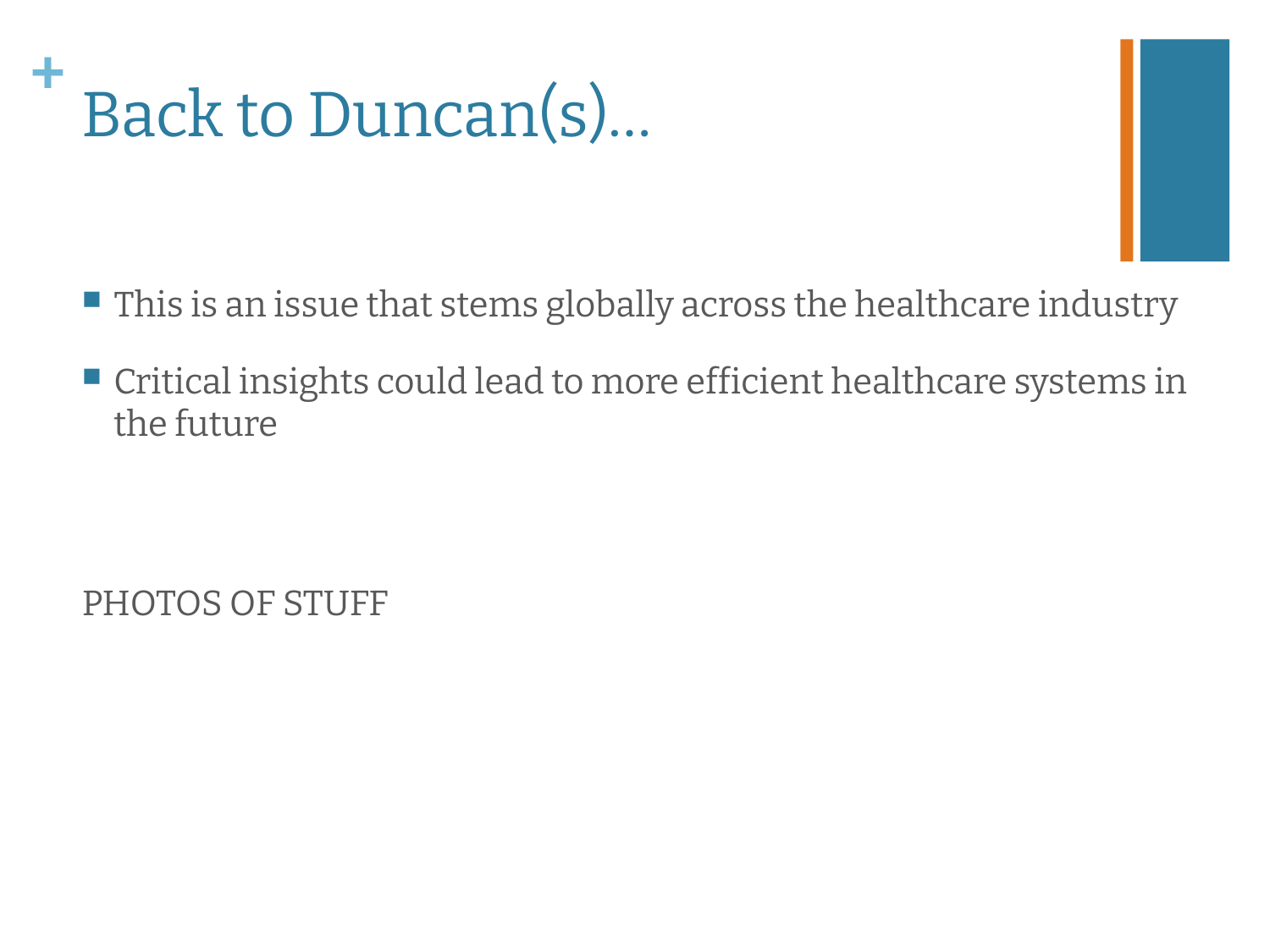

# Back to Duncan(s)…
This is an issue that stems globally across the healthcare industry
Critical insights could lead to more efficient healthcare systems in the future

PHOTOS OF STUFF